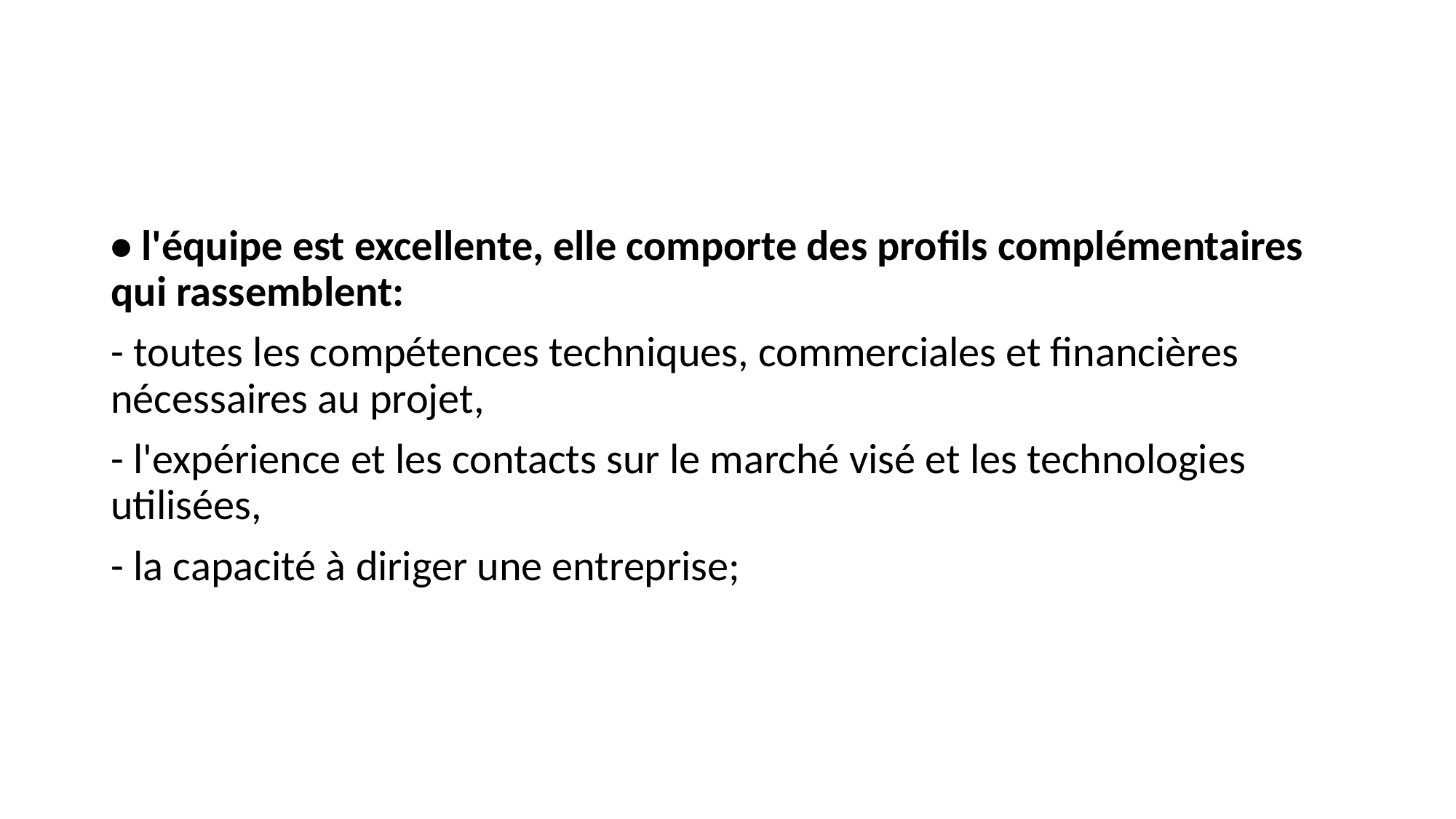

#
• l'équipe est excellente, elle comporte des profils complémentaires qui rassemblent:
- toutes les compétences techniques, commerciales et financières nécessaires au projet,
- l'expérience et les contacts sur le marché visé et les technologies utilisées,
- la capacité à diriger une entreprise;